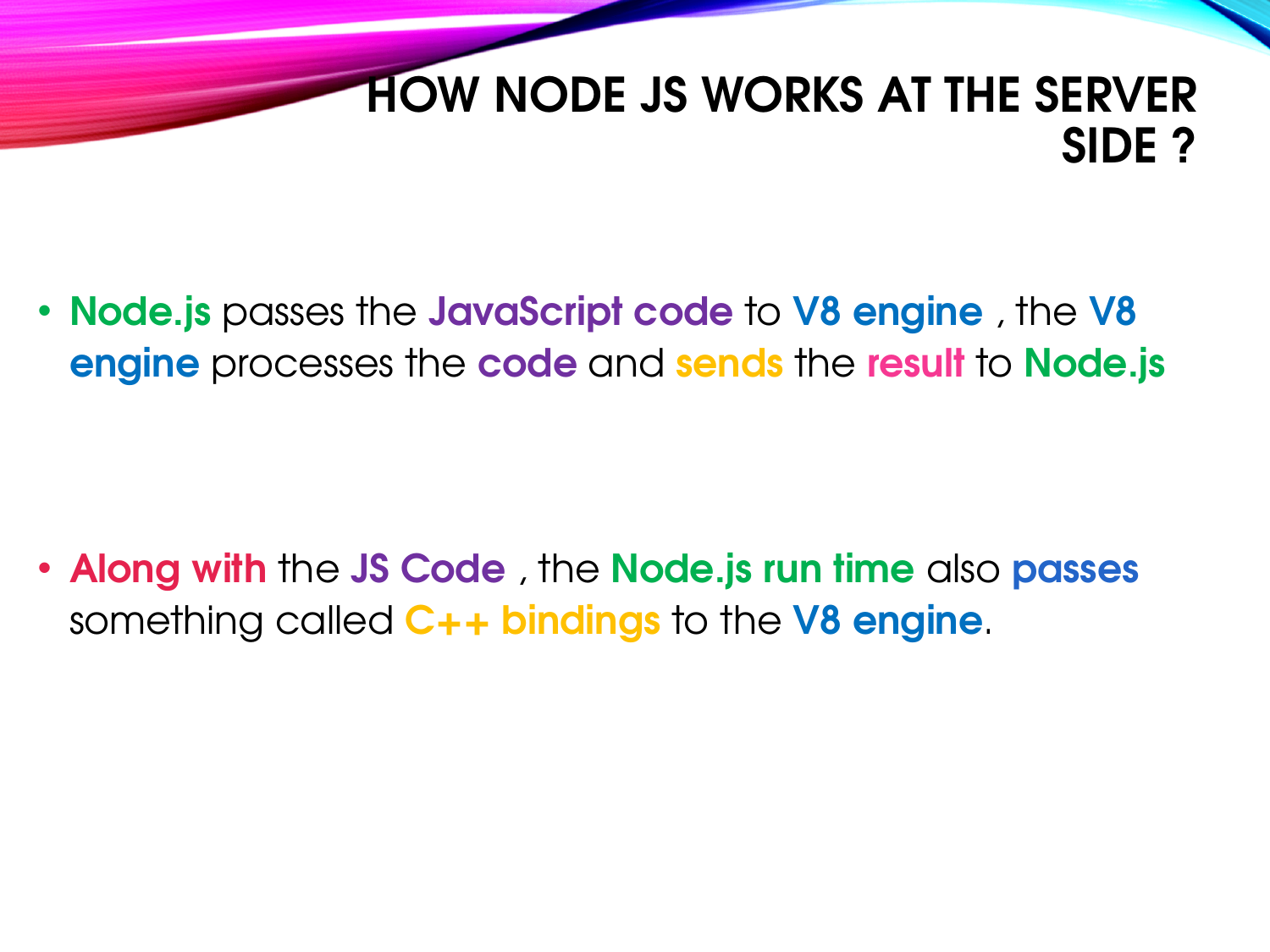

# How node js works at the server side ?

Node.js passes the JavaScript code to V8 engine , the V8 engine processes the code and sends the result to Node.js

Along with the JS Code , the Node.js run time also passes something called C++ bindings to the V8 engine.